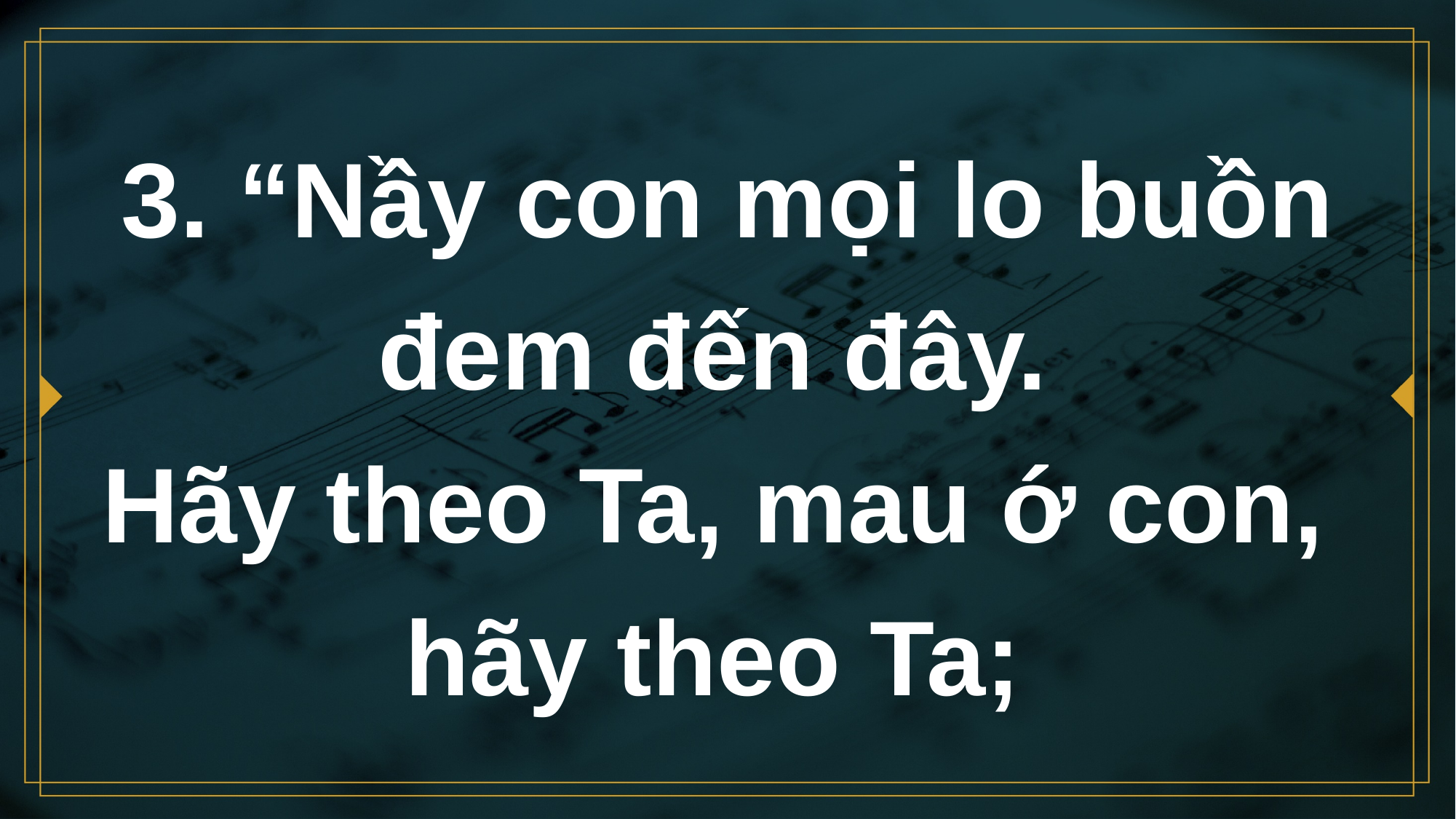

# 3. “Nầy con mọi lo buồn đem đến đây. Hãy theo Ta, mau ớ con, hãy theo Ta;